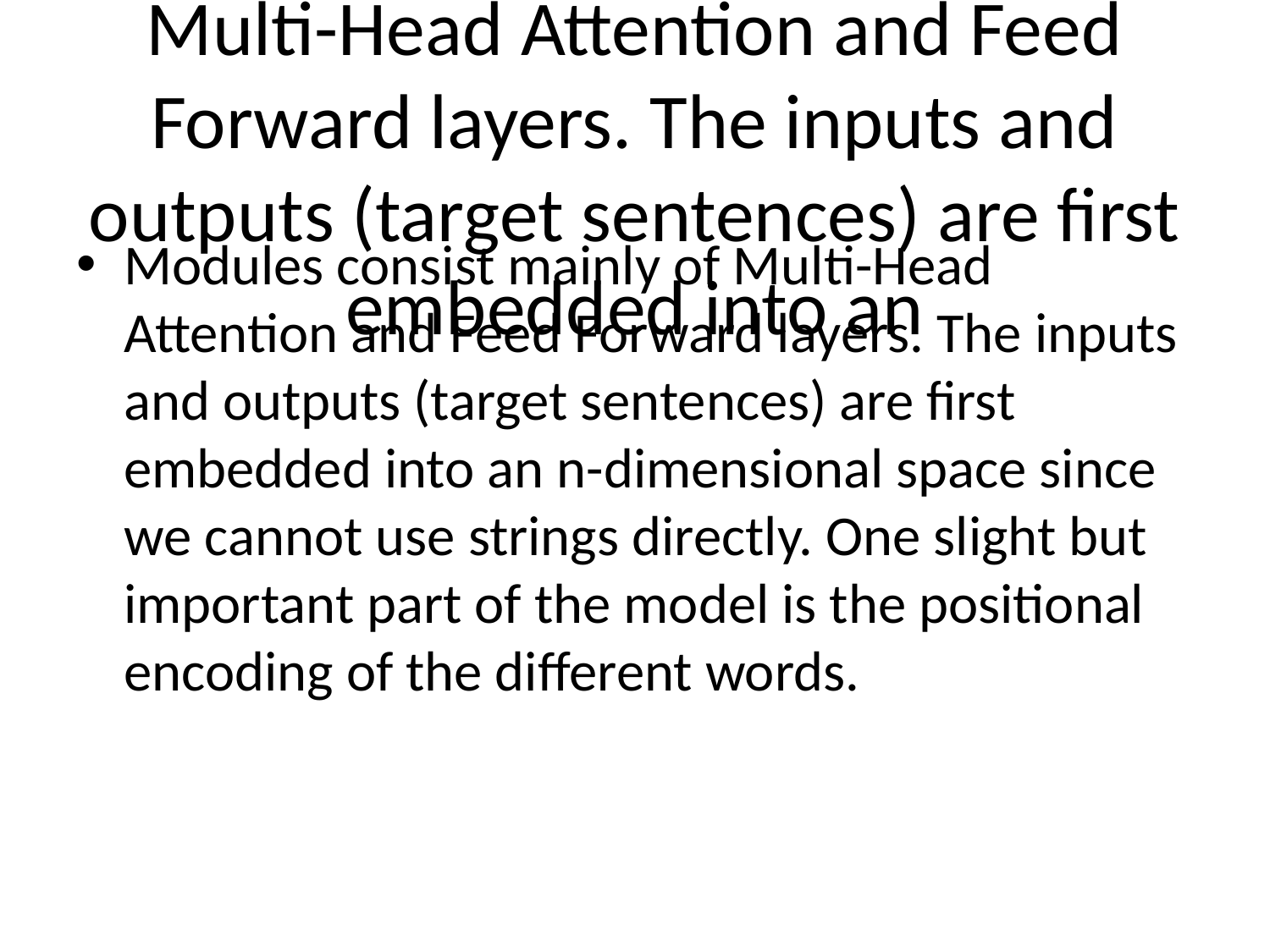

# Slide 8 Modules consist mainly of Multi-Head Attention and Feed Forward layers. The inputs and outputs (target sentences) are first embedded into an
Modules consist mainly of Multi-Head Attention and Feed Forward layers. The inputs and outputs (target sentences) are first embedded into an n-dimensional space since we cannot use strings directly. One slight but important part of the model is the positional encoding of the different words.